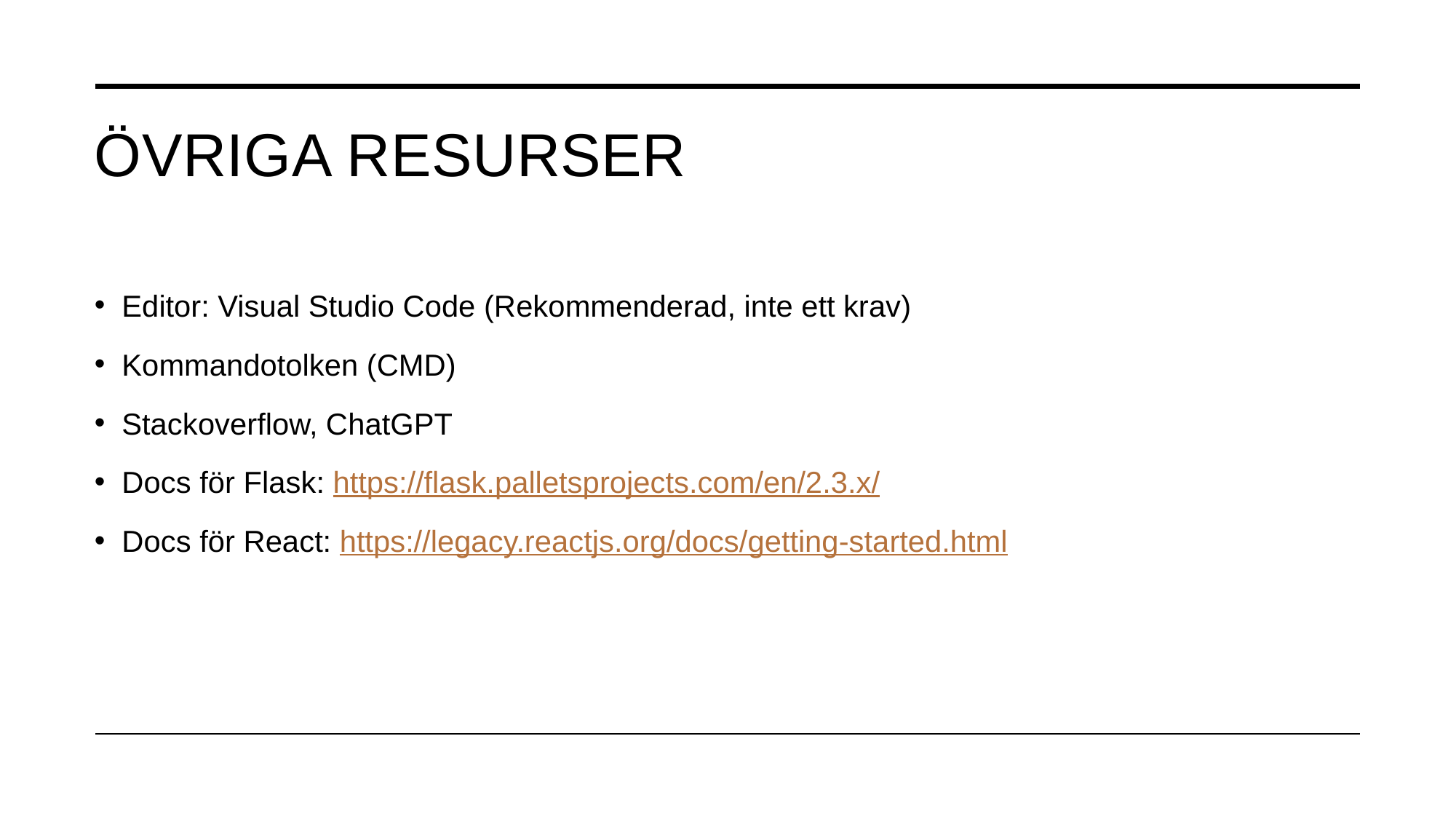

# Övriga resurser
Editor: Visual Studio Code (Rekommenderad, inte ett krav)
Kommandotolken (CMD)
Stackoverflow, ChatGPT
Docs för Flask: https://flask.palletsprojects.com/en/2.3.x/
Docs för React: https://legacy.reactjs.org/docs/getting-started.html